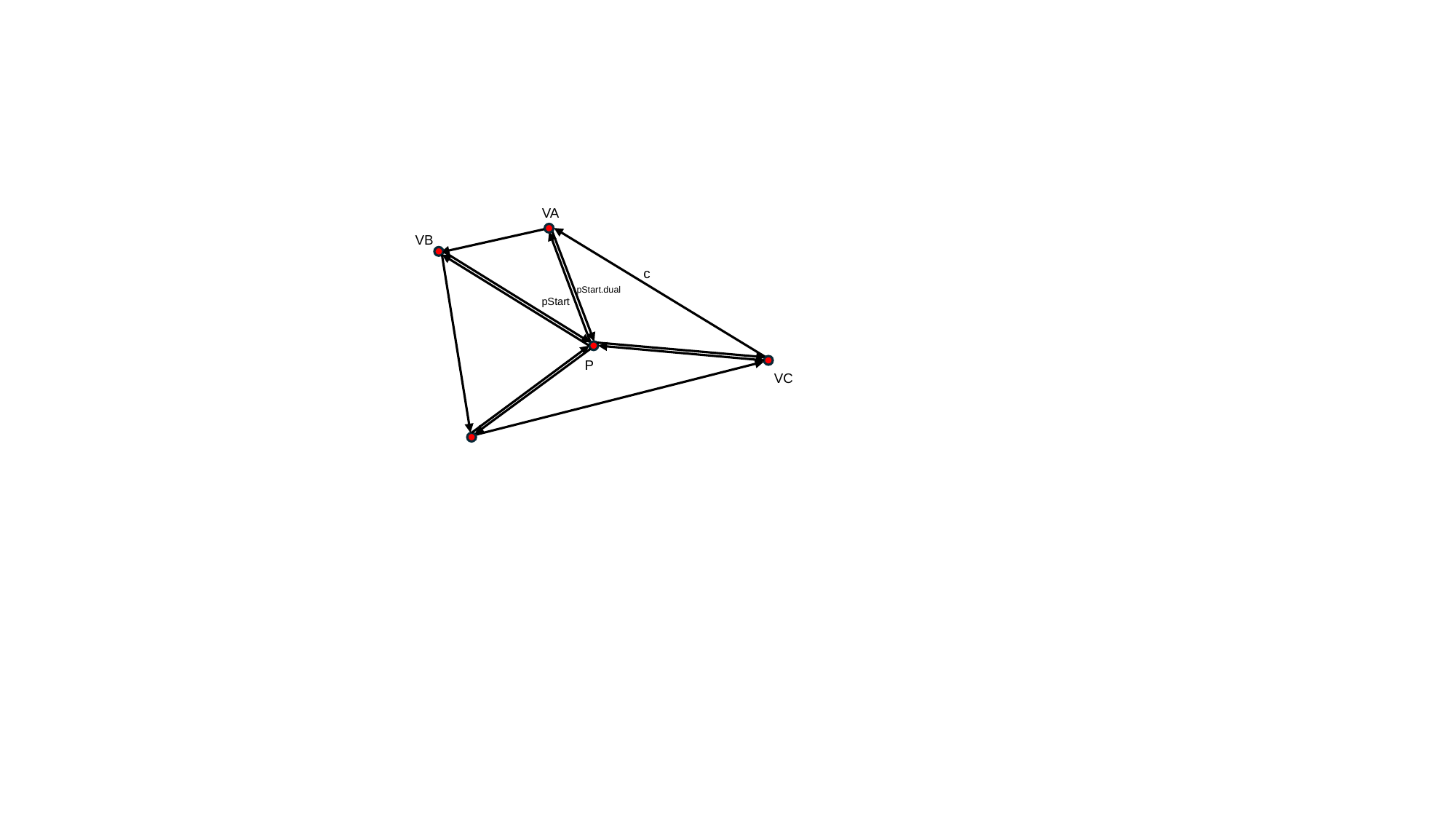

VA

VB

c
pStart.dual
pStart

P

VC